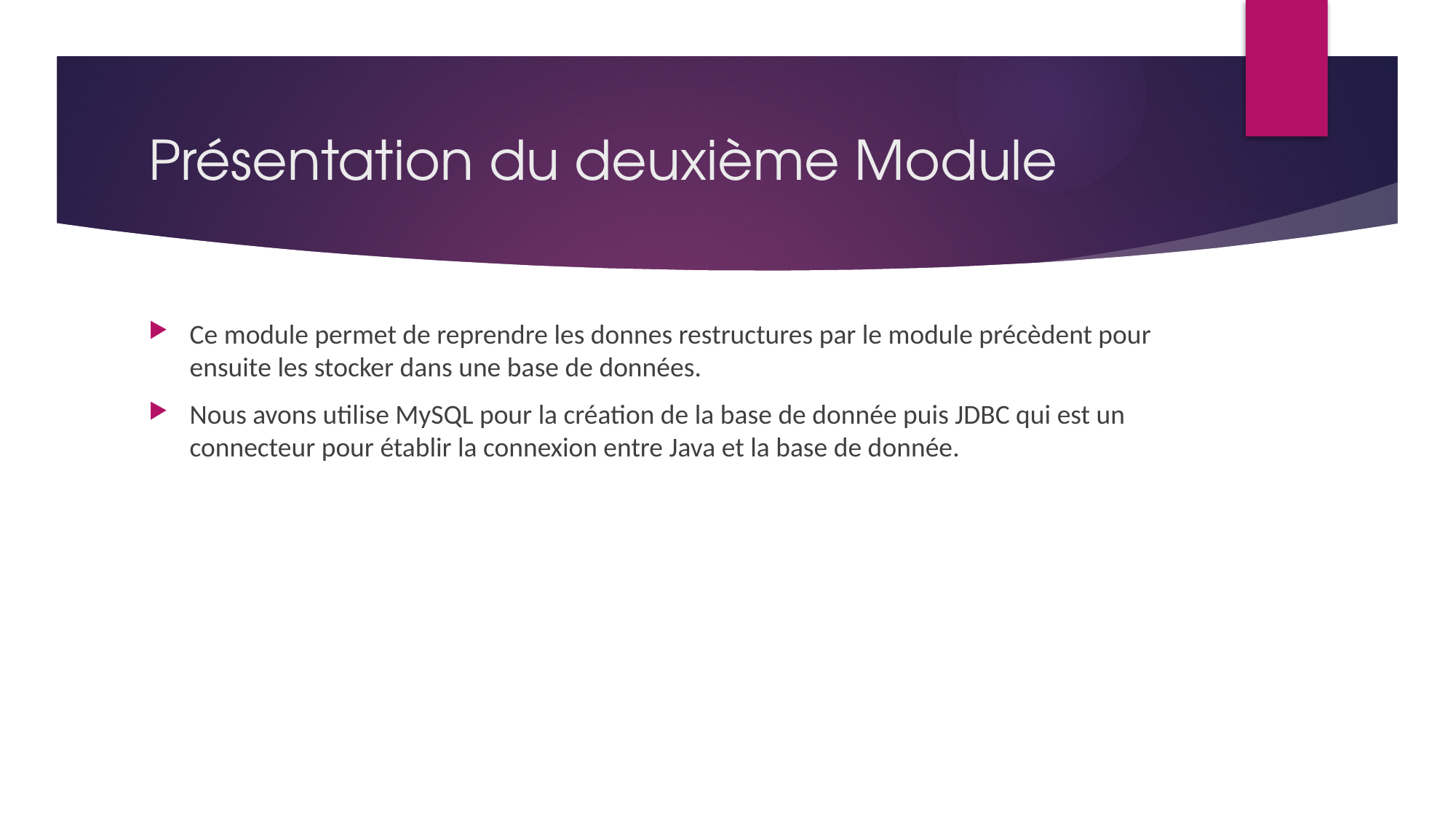

# Présentation du deuxième Module
Ce module permet de reprendre les donnes restructures par le module précèdent pour ensuite les stocker dans une base de données.
Nous avons utilise MySQL pour la création de la base de donnée puis JDBC qui est un connecteur pour établir la connexion entre Java et la base de donnée.